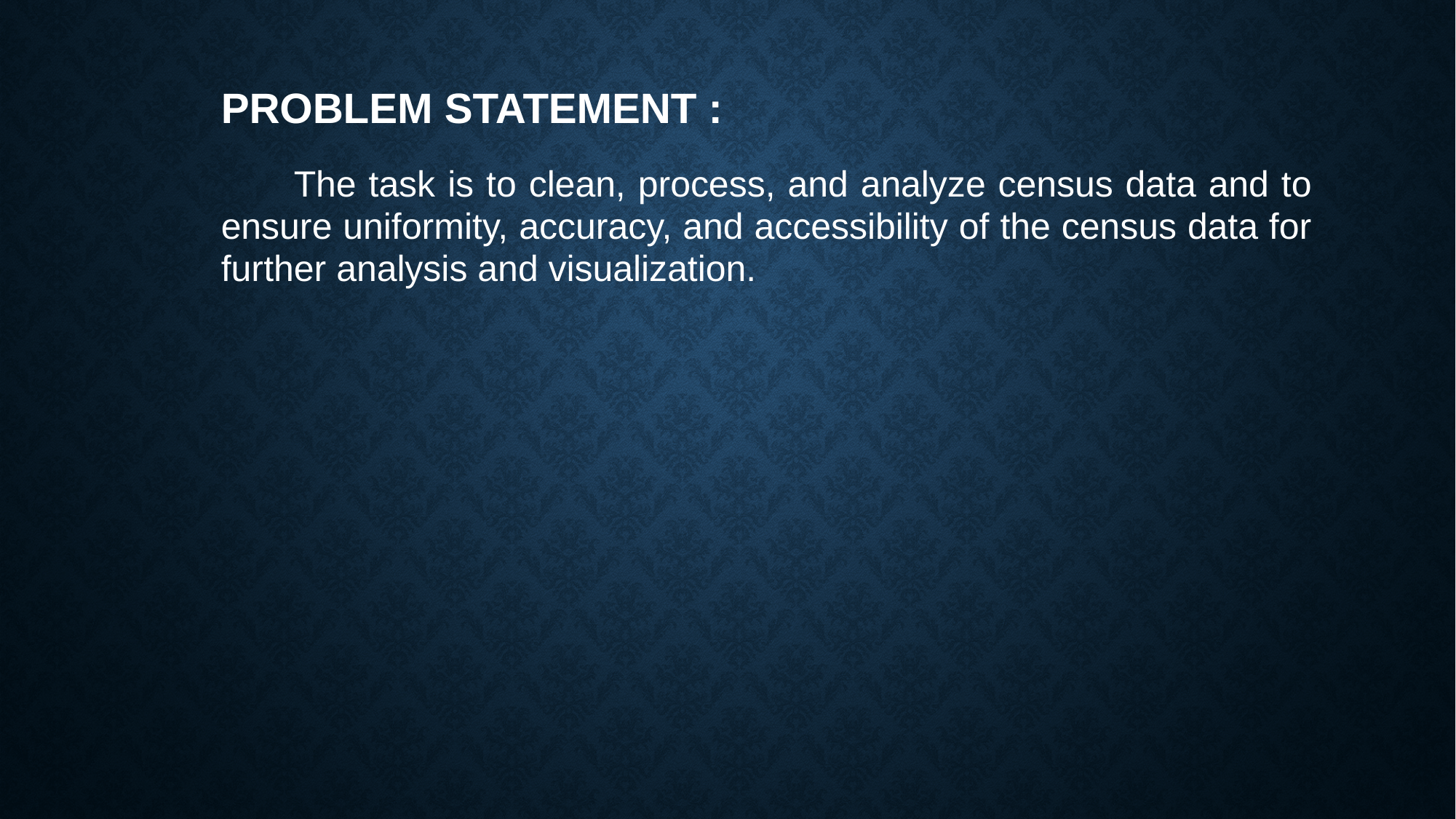

Problem Statement :
The task is to clean, process, and analyze census data and to ensure uniformity, accuracy, and accessibility of the census data for further analysis and visualization.